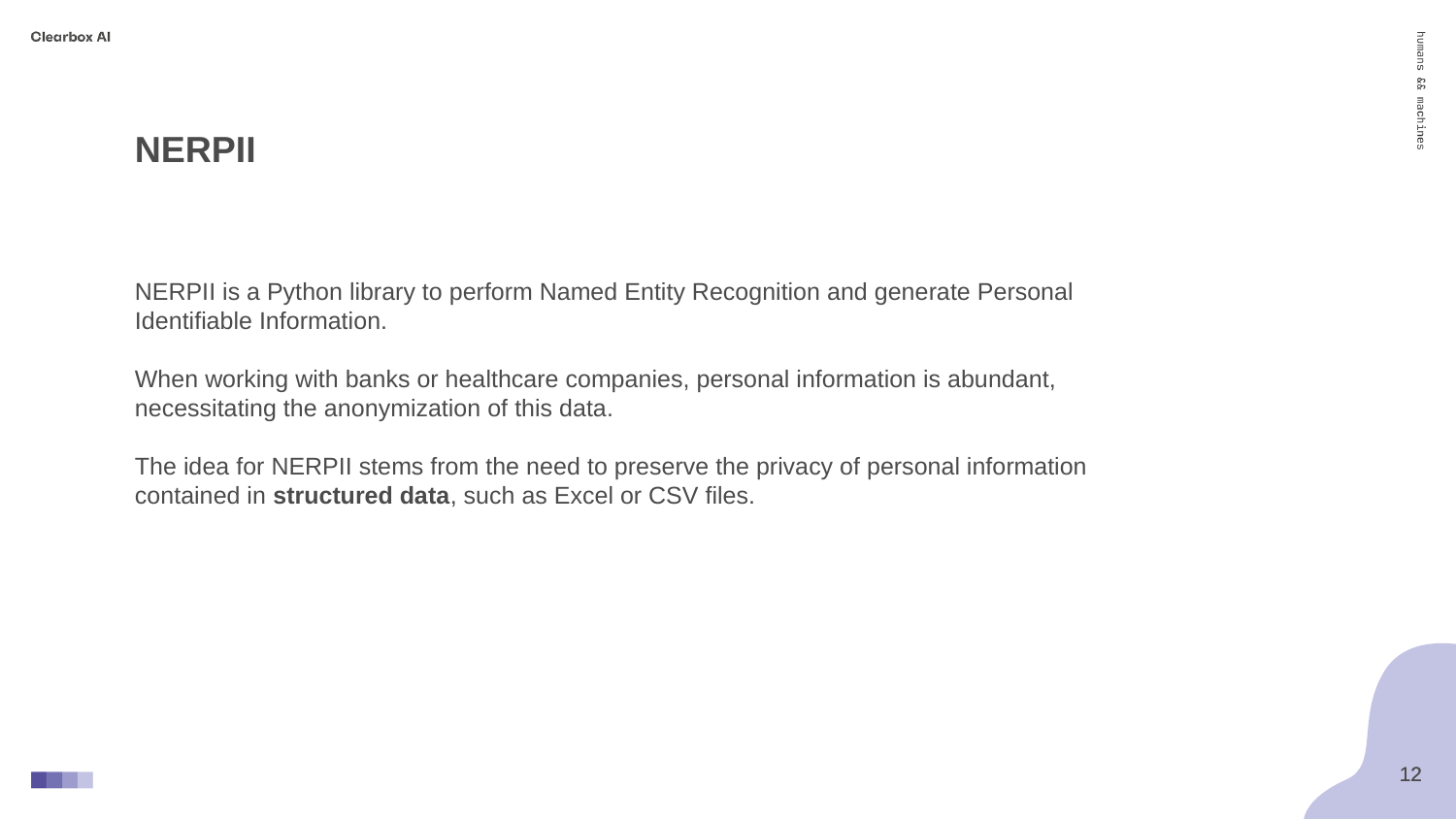

NERPII
NERPII is a Python library to perform Named Entity Recognition and generate Personal Identifiable Information.

When working with banks or healthcare companies, personal information is abundant, necessitating the anonymization of this data.

The idea for NERPII stems from the need to preserve the privacy of personal information contained in structured data, such as Excel or CSV files.
12
12